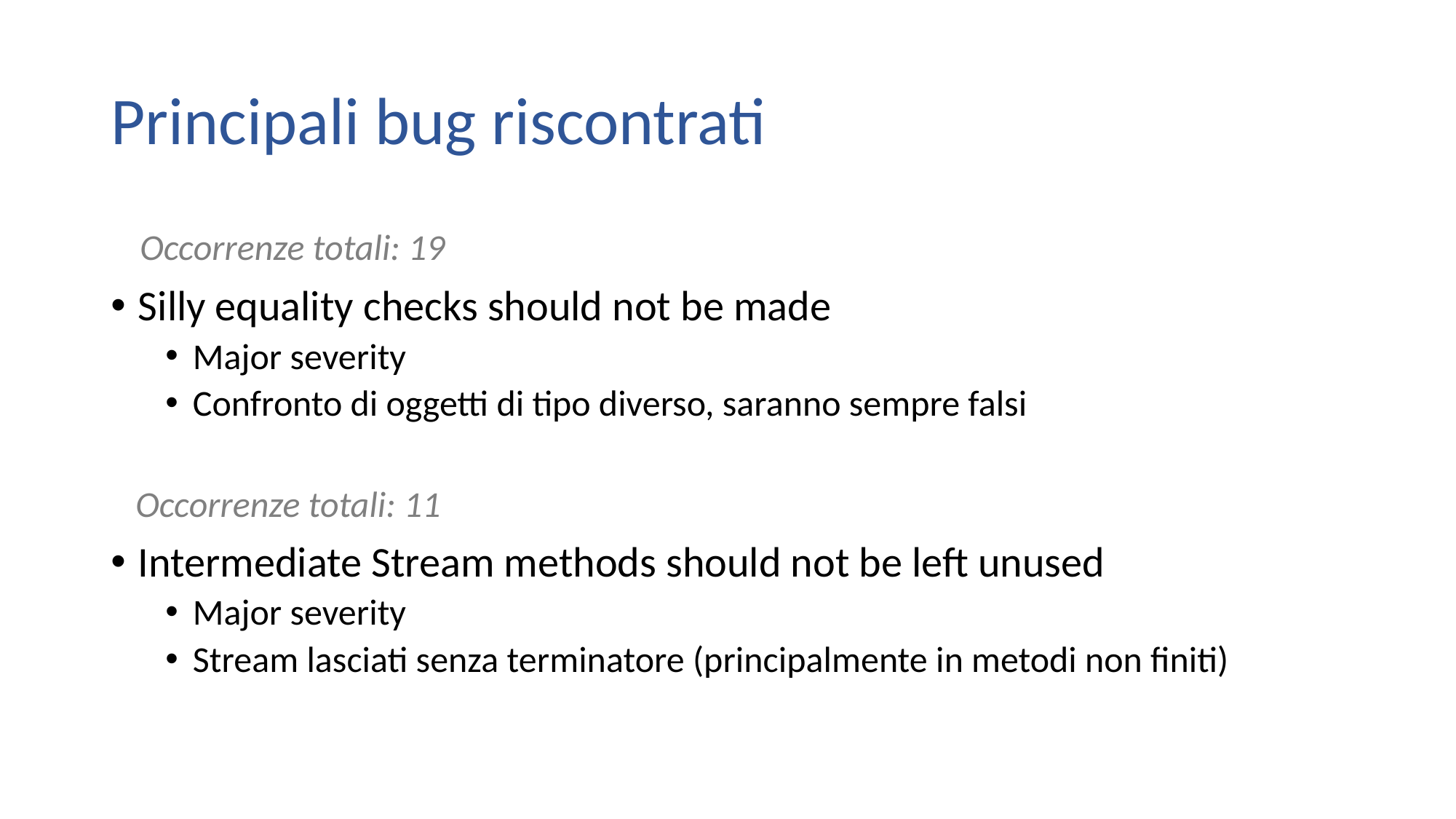

# Principali bug riscontrati
   Occorrenze totali: 19
Silly equality checks should not be made
Major severity
Confronto di oggetti di tipo diverso, saranno sempre falsi

   Occorrenze totali: 11
Intermediate Stream methods should not be left unused
Major severity
Stream lasciati senza terminatore (principalmente in metodi non finiti)